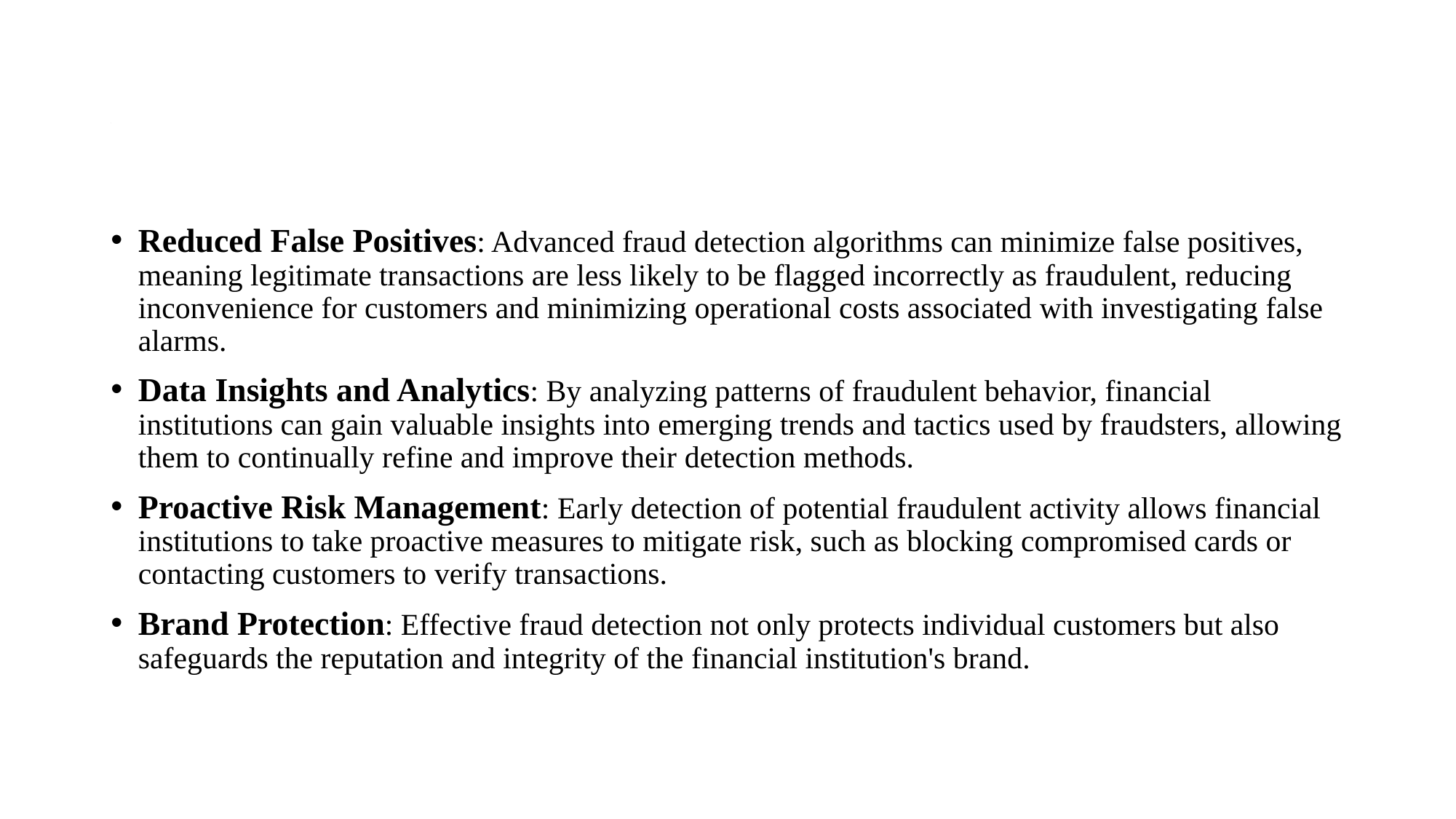

# ,
Reduced False Positives: Advanced fraud detection algorithms can minimize false positives, meaning legitimate transactions are less likely to be flagged incorrectly as fraudulent, reducing inconvenience for customers and minimizing operational costs associated with investigating false alarms.
Data Insights and Analytics: By analyzing patterns of fraudulent behavior, financial institutions can gain valuable insights into emerging trends and tactics used by fraudsters, allowing them to continually refine and improve their detection methods.
Proactive Risk Management: Early detection of potential fraudulent activity allows financial institutions to take proactive measures to mitigate risk, such as blocking compromised cards or contacting customers to verify transactions.
Brand Protection: Effective fraud detection not only protects individual customers but also safeguards the reputation and integrity of the financial institution's brand.